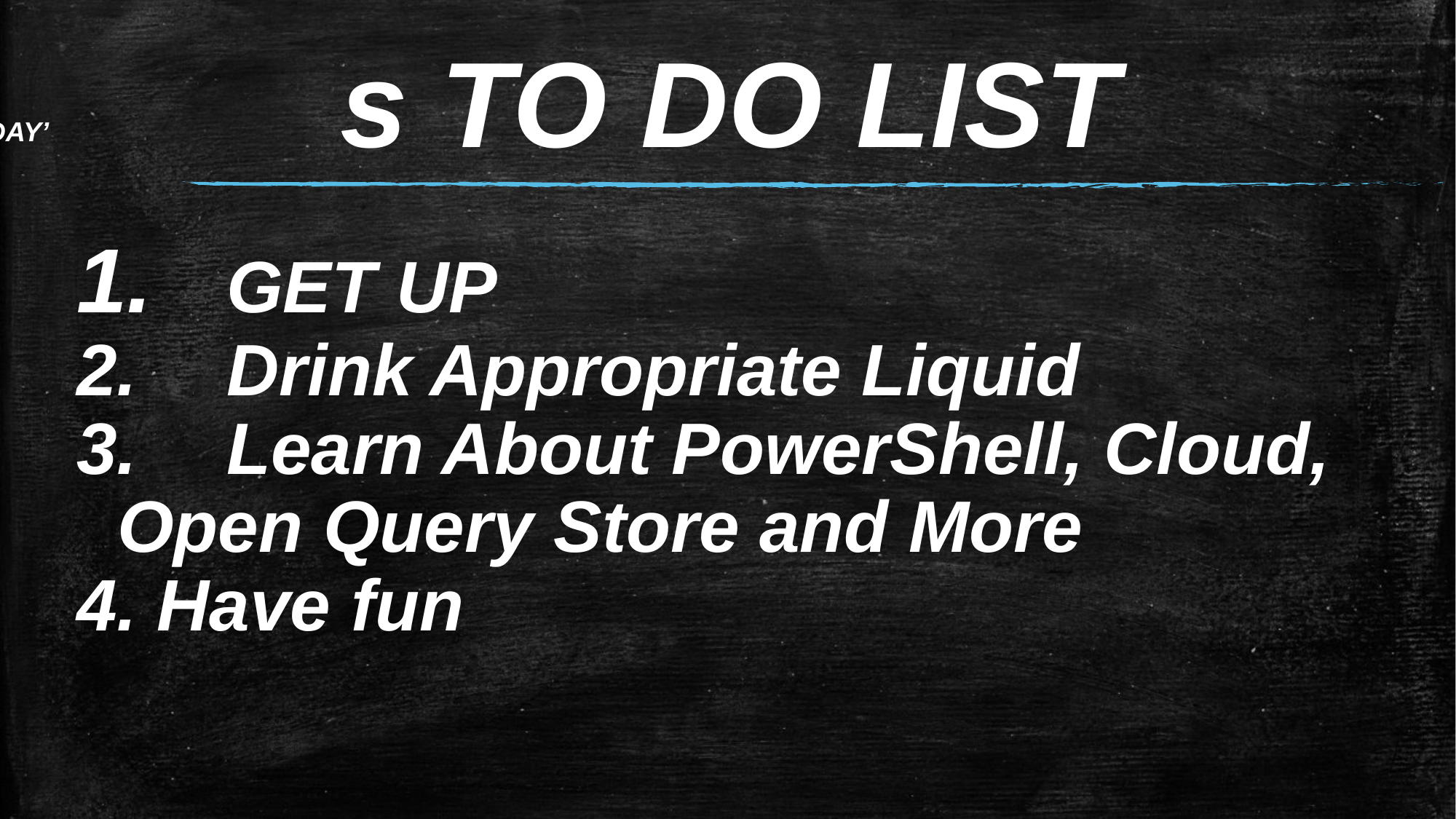

# s TO DO LIST
TODAY’
 	GET UP
 	Drink Appropriate Liquid
 	Learn About PowerShell, Cloud, Open Query Store and More
 Have fun